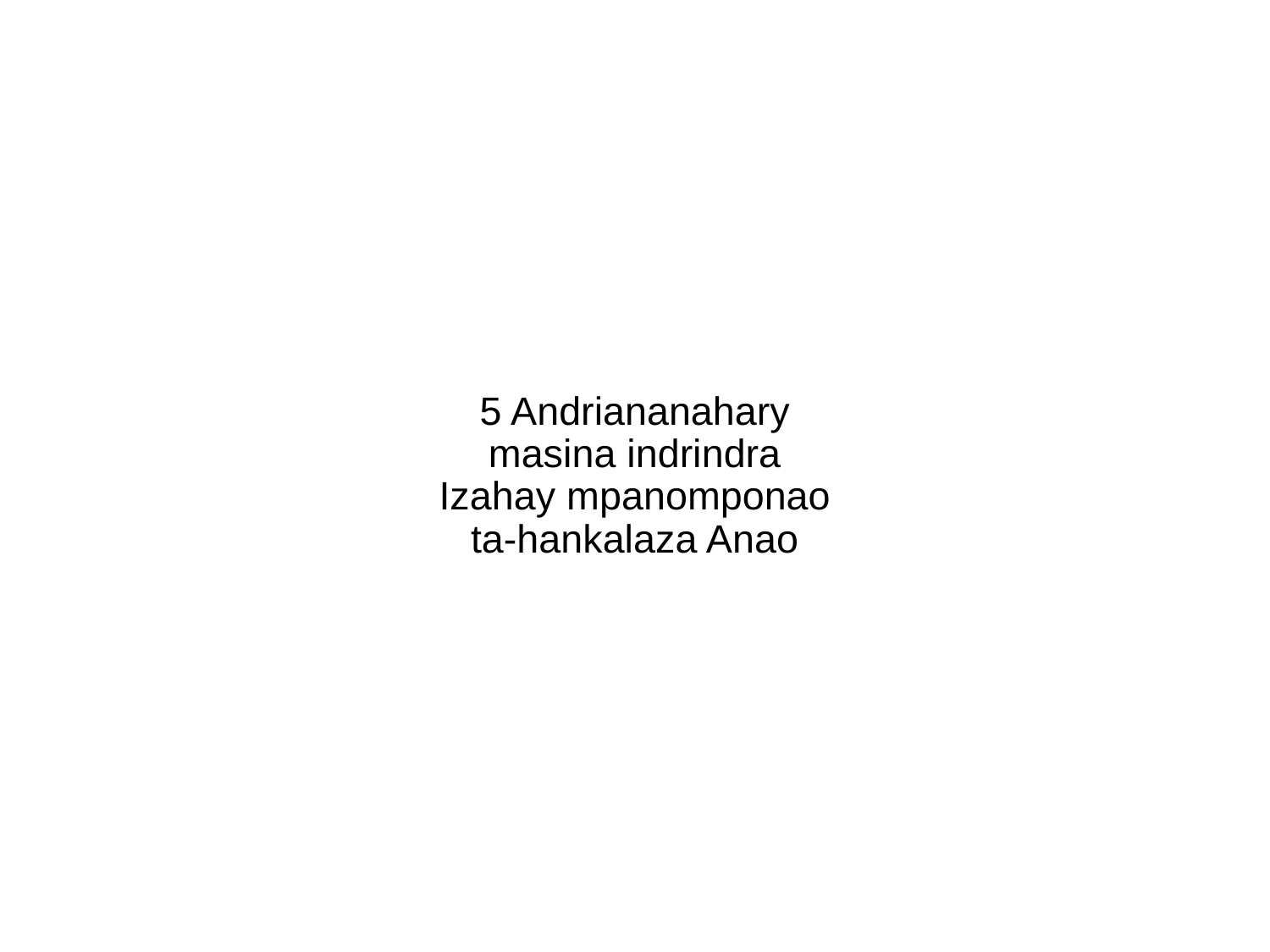

5 Andriananahary
masina indrindra
Izahay mpanomponao
ta-hankalaza Anao